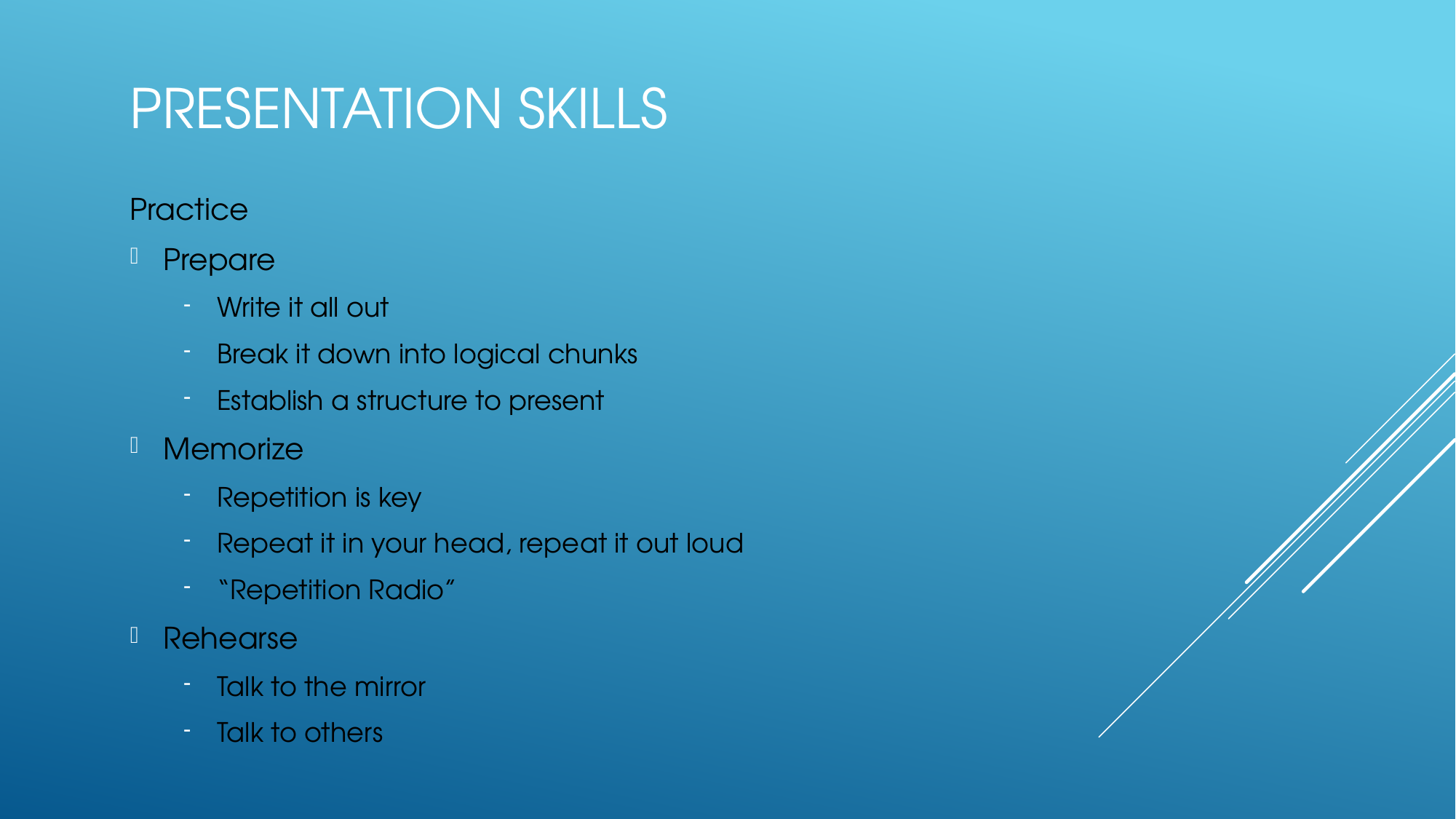

# Presentation skills
Practice
Prepare
Write it all out
Break it down into logical chunks
Establish a structure to present
Memorize
Repetition is key
Repeat it in your head, repeat it out loud
“Repetition Radio”
Rehearse
Talk to the mirror
Talk to others